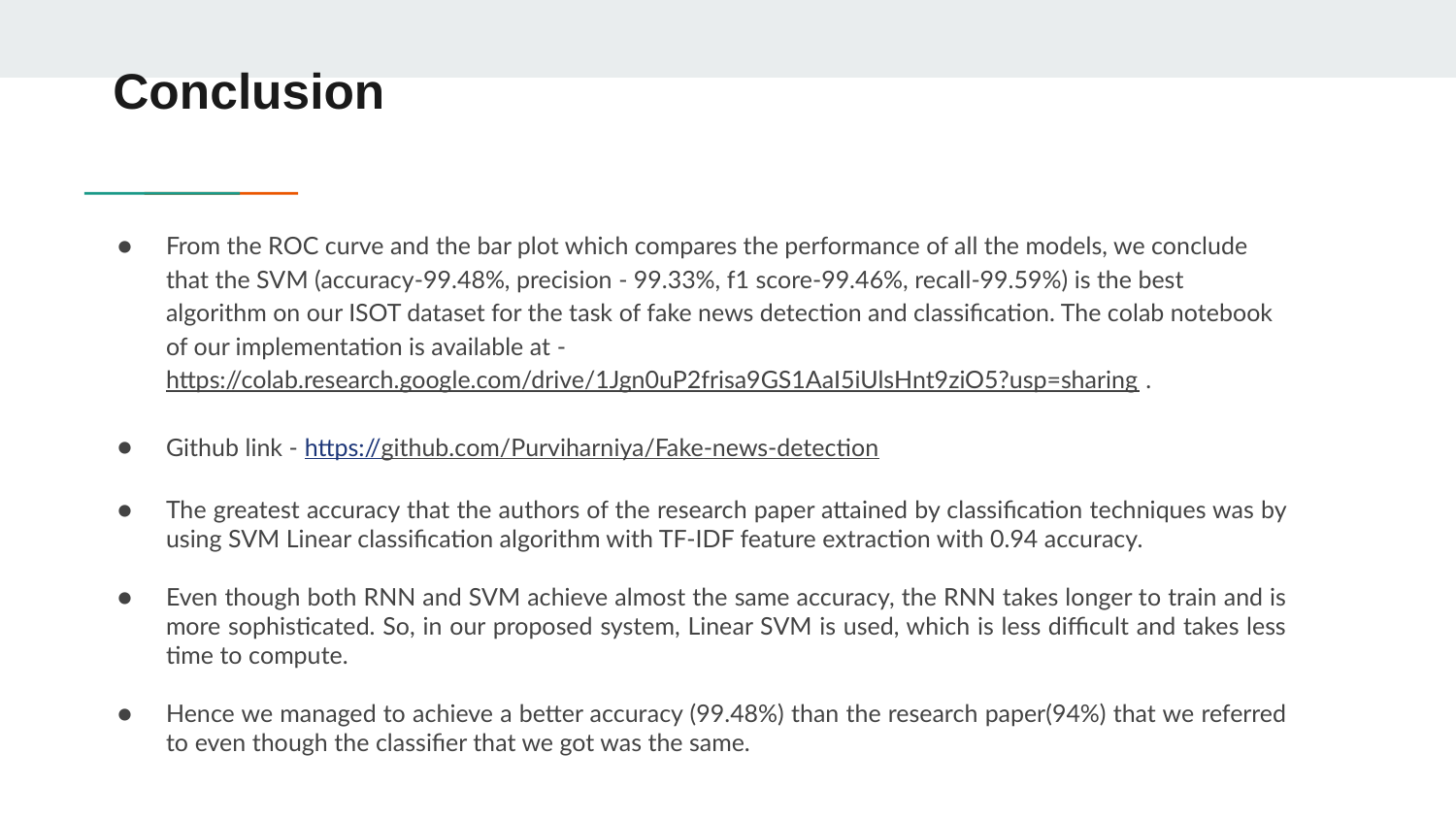

# Conclusion
From the ROC curve and the bar plot which compares the performance of all the models, we conclude that the SVM (accuracy-99.48%, precision - 99.33%, f1 score-99.46%, recall-99.59%) is the best algorithm on our ISOT dataset for the task of fake news detection and classification. The colab notebook of our implementation is available at - https://colab.research.google.com/drive/1Jgn0uP2frisa9GS1AaI5iUlsHnt9ziO5?usp=sharing .

Github link - https://github.com/Purviharniya/Fake-news-detection

The greatest accuracy that the authors of the research paper attained by classification techniques was by using SVM Linear classification algorithm with TF-IDF feature extraction with 0.94 accuracy.

Even though both RNN and SVM achieve almost the same accuracy, the RNN takes longer to train and is more sophisticated. So, in our proposed system, Linear SVM is used, which is less difficult and takes less time to compute.

Hence we managed to achieve a better accuracy (99.48%) than the research paper(94%) that we referred to even though the classifier that we got was the same.